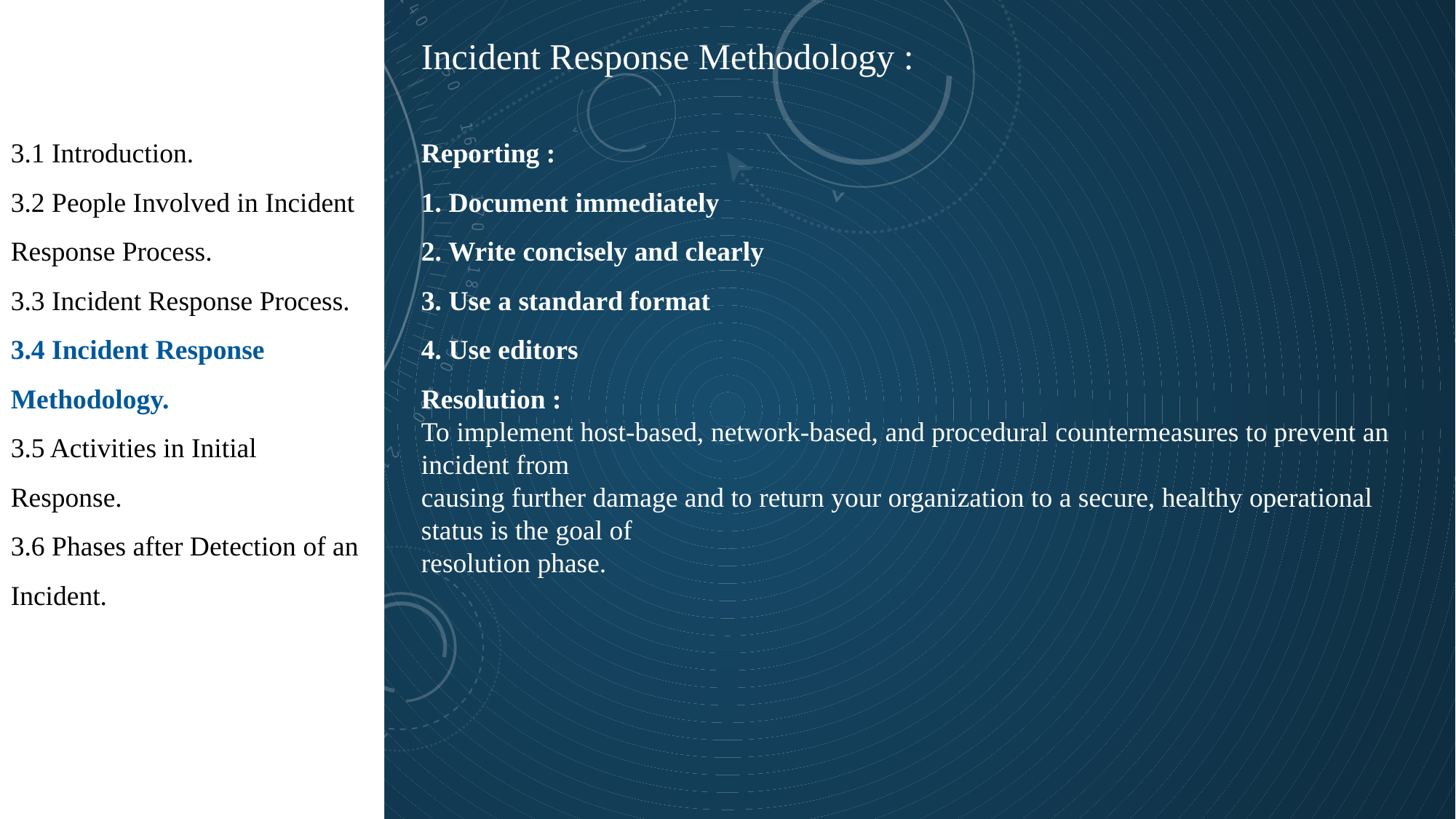

Incident Response Methodology :
3.1 Introduction.
3.2 People Involved in Incident Response Process.
3.3 Incident Response Process.
3.4 Incident Response Methodology.
3.5 Activities in Initial Response.
3.6 Phases after Detection of an Incident.
Reporting :
1. Document immediately
2. Write concisely and clearly
3. Use a standard format
4. Use editors
Resolution :
To implement host-based, network-based, and procedural countermeasures to prevent an incident from
causing further damage and to return your organization to a secure, healthy operational status is the goal of
resolution phase.